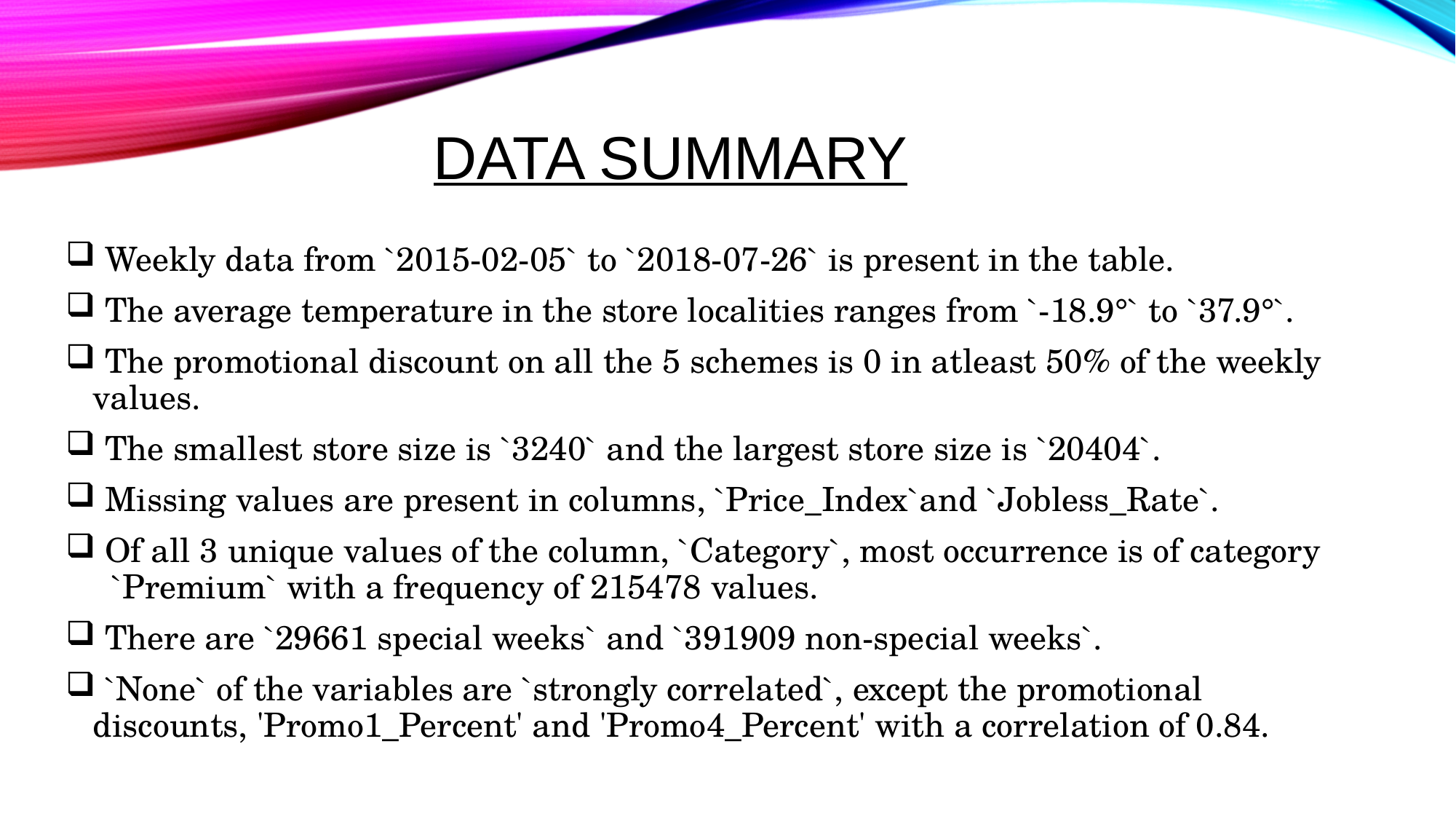

# Data summary
 Weekly data from `2015-02-05` to `2018-07-26` is present in the table.
 The average temperature in the store localities ranges from `-18.9°` to `37.9°`.
 The promotional discount on all the 5 schemes is 0 in atleast 50% of the weekly values.
 The smallest store size is `3240` and the largest store size is `20404`.
 Missing values are present in columns, `Price_Index`and `Jobless_Rate`.
 Of all 3 unique values of the column, `Category`, most occurrence is of category    `Premium` with a frequency of 215478 values.
 There are `29661 special weeks` and `391909 non-special weeks`.
 `None` of the variables are `strongly correlated`, except the promotional discounts, 'Promo1_Percent' and 'Promo4_Percent' with a correlation of 0.84.